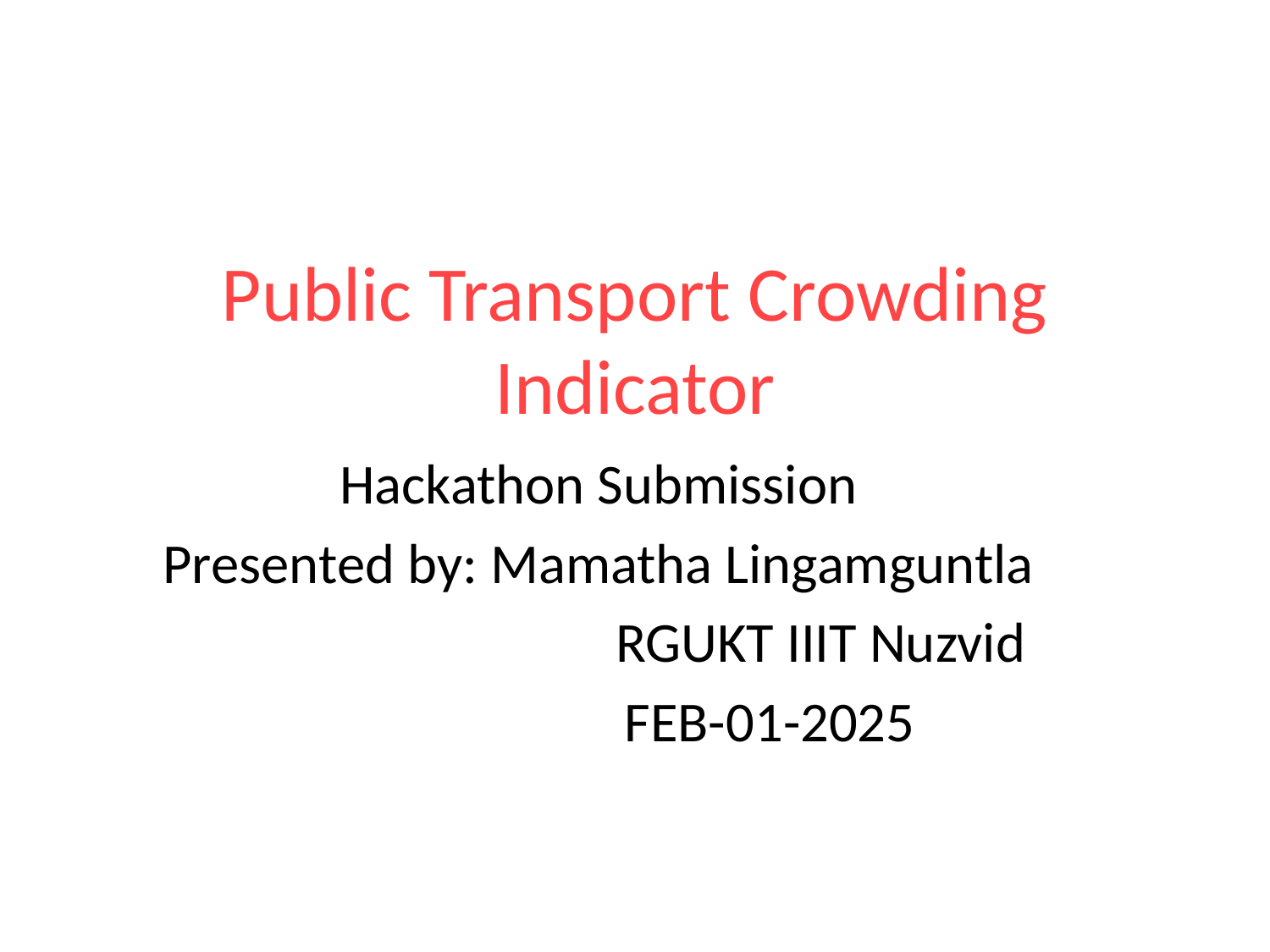

# Public Transport Crowding Indicator
Hackathon Submission
Presented by: Mamatha Lingamguntla
                                   RGUKT IIIT Nuzvid
                           FEB-01-2025